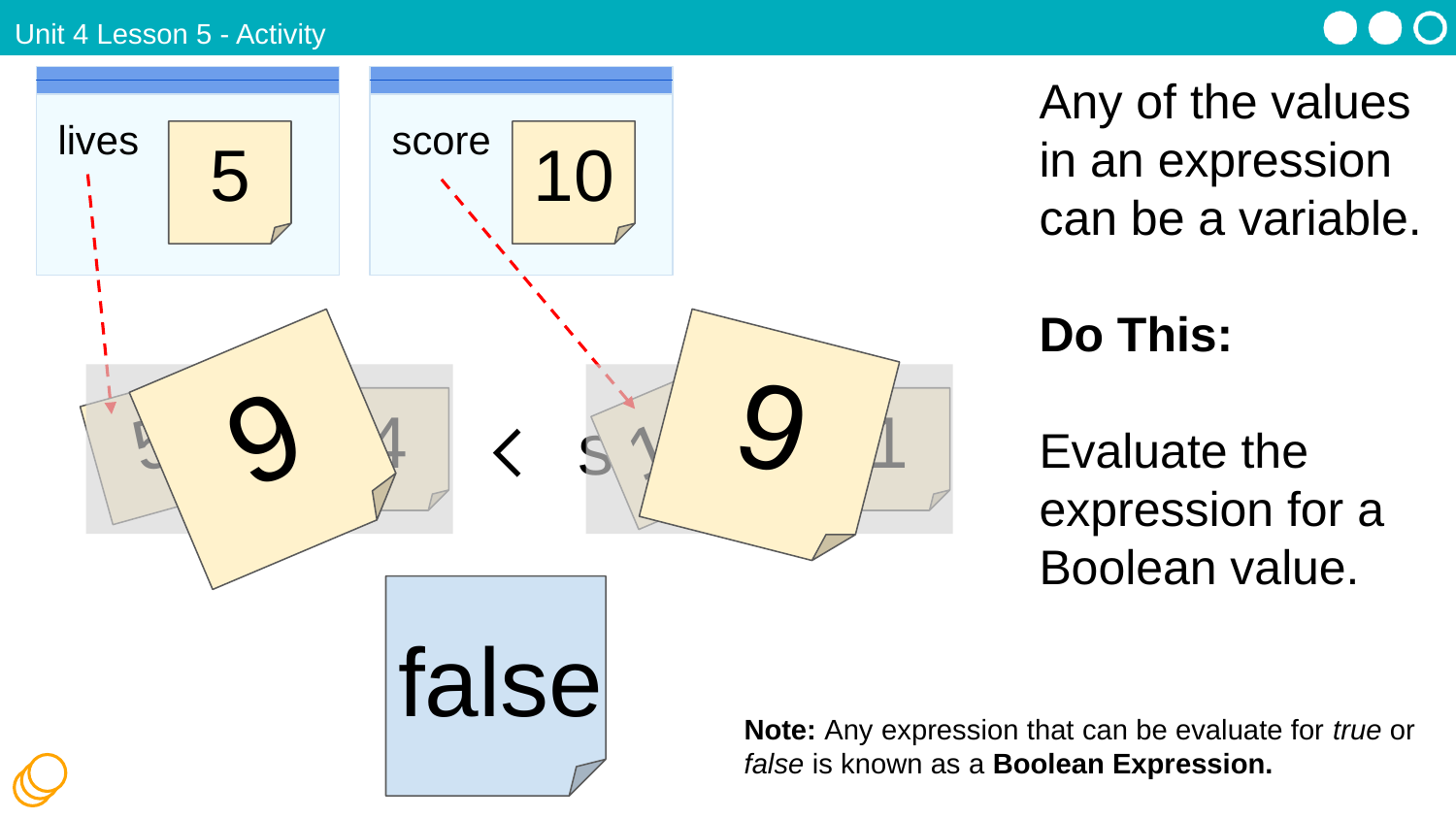

Unit 4 Lesson 5 - Activity
Any of the values in an expression can be a variable.

Do This:

Evaluate the expression for a Boolean value.

lives

score
5
10
9
9
<
lives +
4
score -
1

10
5

false
Note: Any expression that can be evaluate for true or false is known as a Boolean Expression.